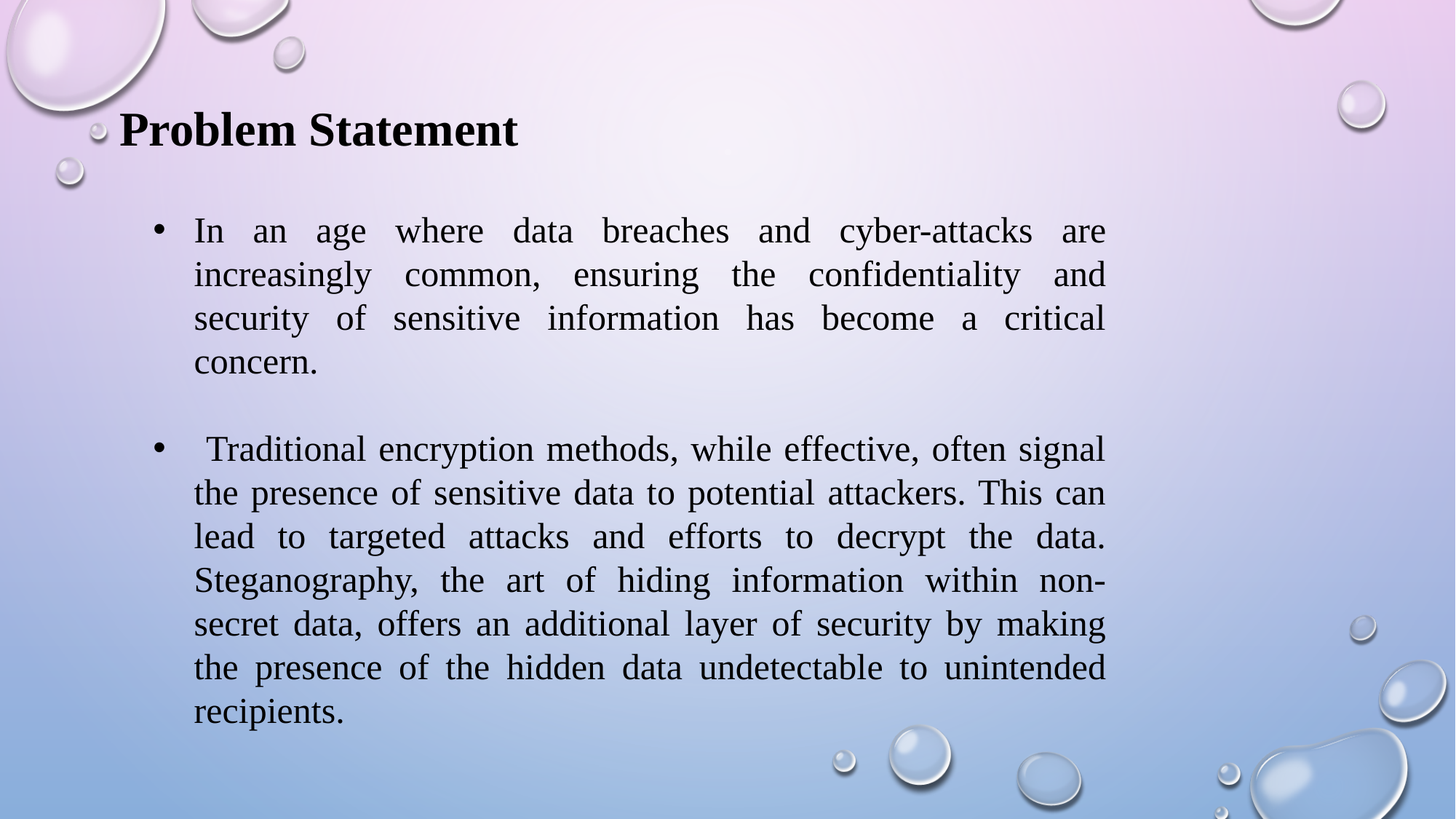

Problem Statement
In an age where data breaches and cyber-attacks are increasingly common, ensuring the confidentiality and security of sensitive information has become a critical concern.

 Traditional encryption methods, while effective, often signal the presence of sensitive data to potential attackers. This can lead to targeted attacks and efforts to decrypt the data. Steganography, the art of hiding information within non-secret data, offers an additional layer of security by making the presence of the hidden data undetectable to unintended recipients.